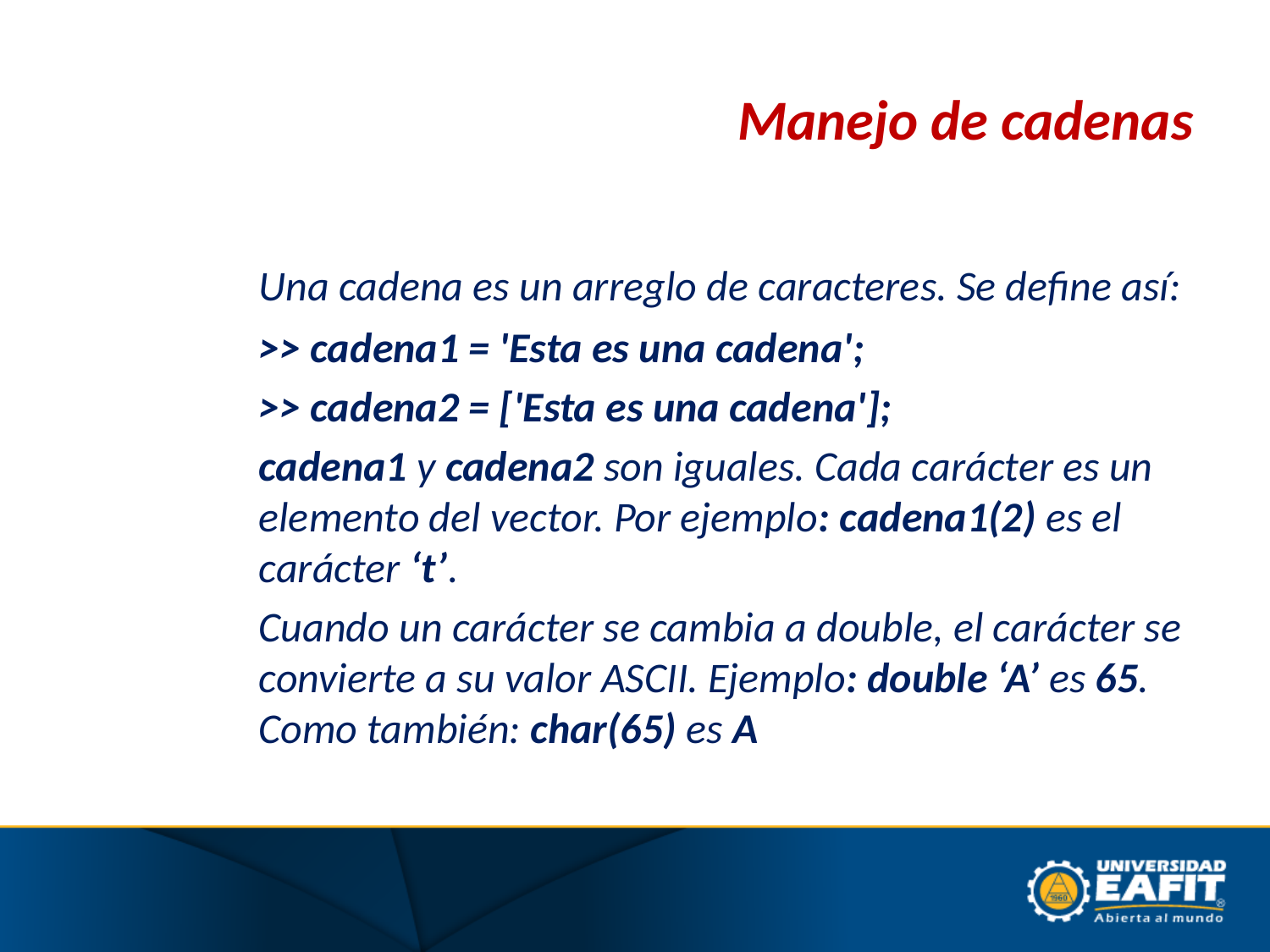

# Manejo de cadenas
	Una cadena es un arreglo de caracteres. Se define así:
	>> cadena1 = 'Esta es una cadena';
	>> cadena2 = ['Esta es una cadena'];
	cadena1 y cadena2 son iguales. Cada carácter es un elemento del vector. Por ejemplo: cadena1(2) es el carácter ‘t’.
	Cuando un carácter se cambia a double, el carácter se convierte a su valor ASCII. Ejemplo: double ‘A’ es 65. Como también: char(65) es A